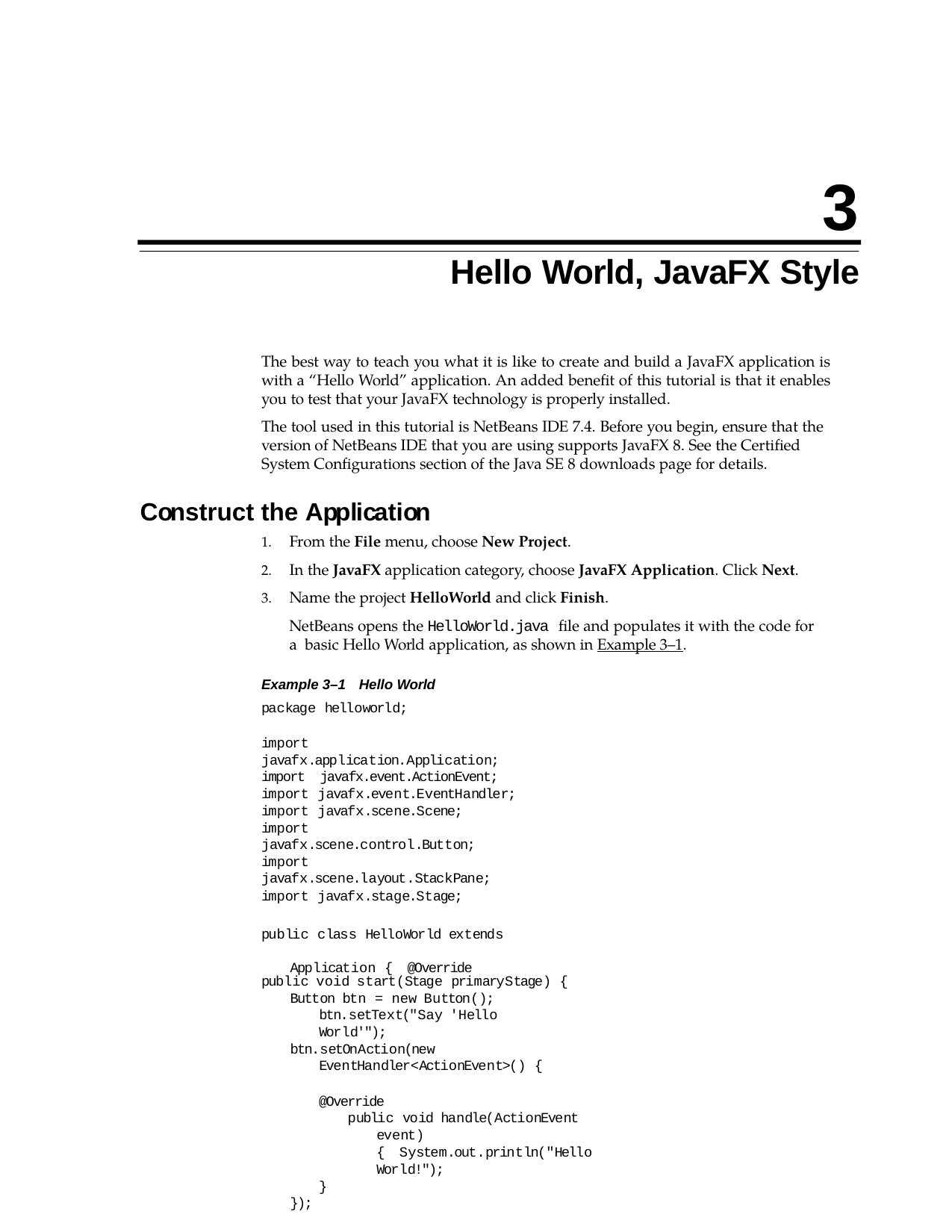

3

# Hello World, JavaFX Style

The best way to teach you what it is like to create and build a JavaFX application is  with a “Hello World” application. An added benefit of this tutorial is that it enables  you to test that your JavaFX technology is properly installed.
The tool used in this tutorial is NetBeans IDE 7.4. Before you begin, ensure that the  version of NetBeans IDE that you are using supports JavaFX 8. See the Certified  System Configurations section of the Java SE 8 downloads page for details.

Construct the Application
From the File menu, choose New Project.
In the JavaFX application category, choose JavaFX Application. Click Next.
Name the project HelloWorld and click Finish.
NetBeans opens the HelloWorld.java file and populates it with the code for a  basic Hello World application, as shown in Example 3–1.

Example 3–1 Hello World
package helloworld;

import javafx.application.Application;  import javafx.event.ActionEvent;  import javafx.event.EventHandler;  import javafx.scene.Scene;
import javafx.scene.control.Button;  import javafx.scene.layout.StackPane;
import javafx.stage.Stage;
public class HelloWorld extends Application {  @Override
public void start(Stage primaryStage) {
Button btn = new Button();  btn.setText("Say 'Hello World'");
btn.setOnAction(new EventHandler<ActionEvent>() {

@Override
public void handle(ActionEvent event) {  System.out.println("Hello World!");
}
});

StackPane root = new StackPane();

Hello World, JavaFX Style 3-1